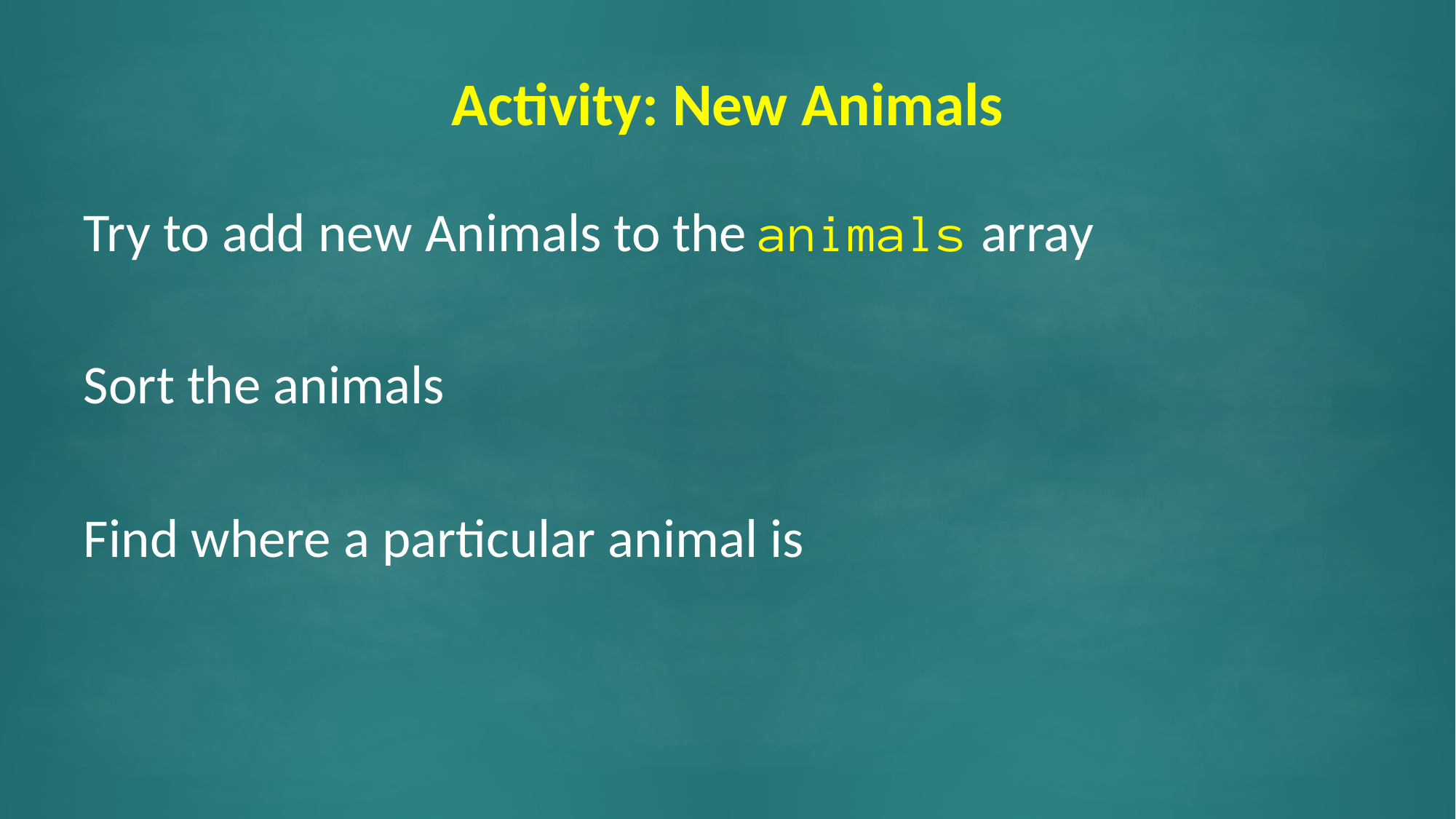

# Activity: New Animals
Try to add new Animals to the animals array

Sort the animals

Find where a particular animal is